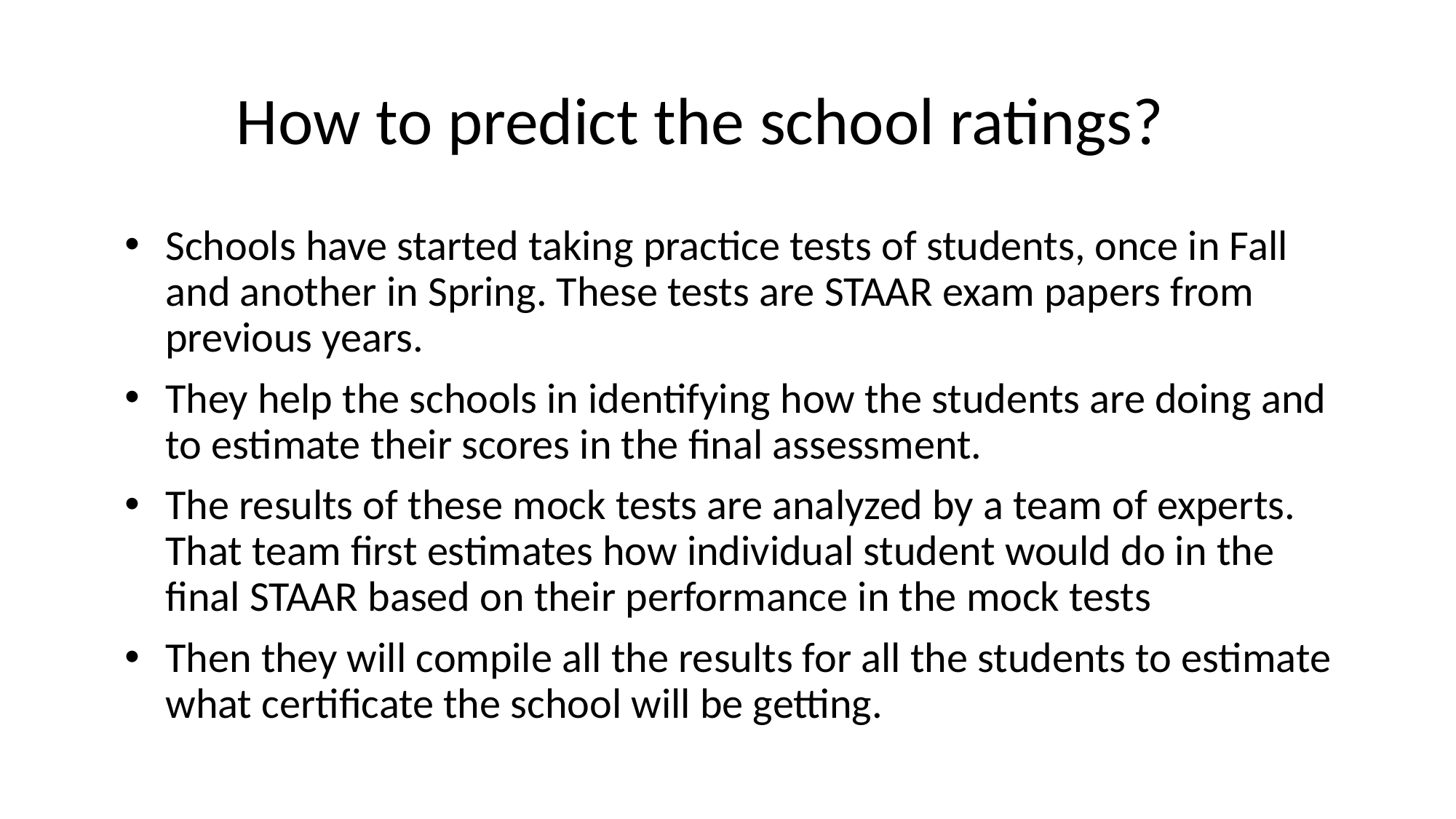

# How to predict the school ratings?
Schools have started taking practice tests of students, once in Fall and another in Spring. These tests are STAAR exam papers from previous years.
They help the schools in identifying how the students are doing and to estimate their scores in the final assessment.
The results of these mock tests are analyzed by a team of experts. That team first estimates how individual student would do in the final STAAR based on their performance in the mock tests
Then they will compile all the results for all the students to estimate what certificate the school will be getting.